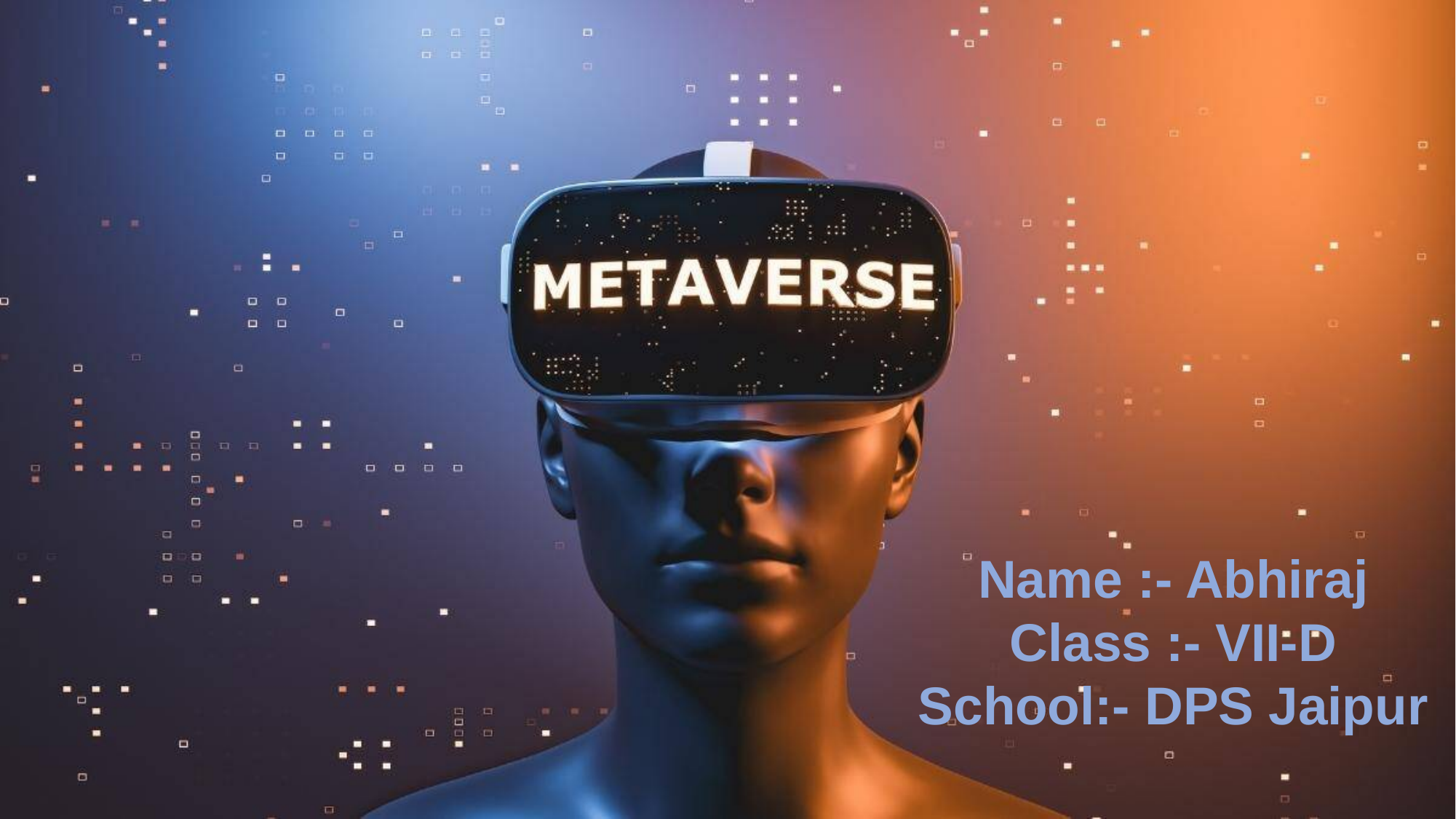

Name :- Abhiraj
Class :- VII-D
School:- DPS Jaipur